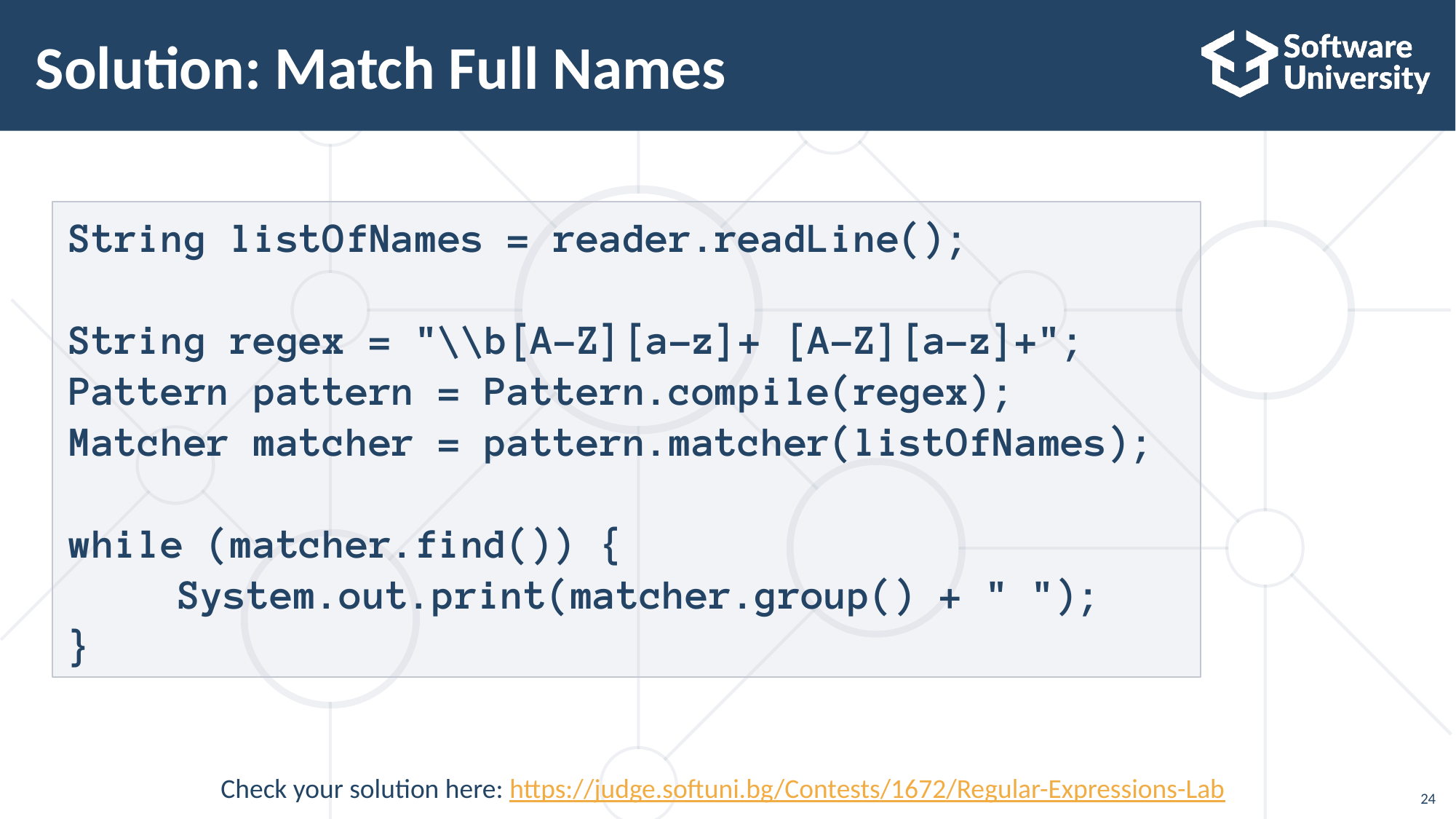

# Solution: Match Full Names
String listOfNames = reader.readLine();

String regex = "\\b[A-Z][a-z]+ [A-Z][a-z]+";
Pattern pattern = Pattern.compile(regex);
Matcher matcher = pattern.matcher(listOfNames);

while (matcher.find()) {
	System.out.print(matcher.group() + " ");
}
Check your solution here: https://judge.softuni.bg/Contests/1672/Regular-Expressions-Lab
24